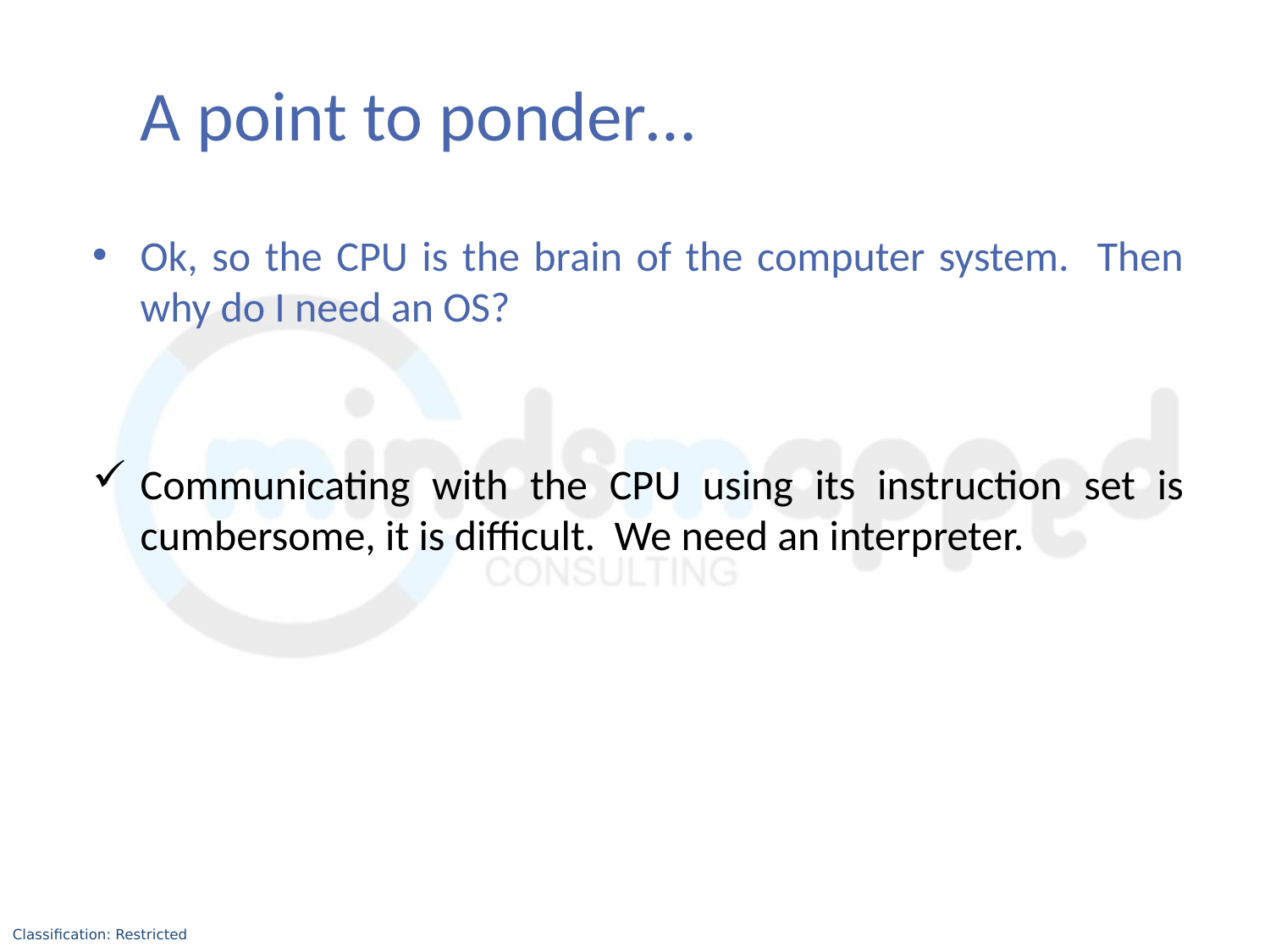

# A point to ponder…

Ok, so the CPU is the brain of the computer system.  Then why do I need an OS?

Communicating with the CPU using its instruction set is cumbersome, it is difficult.  We need an interpreter.